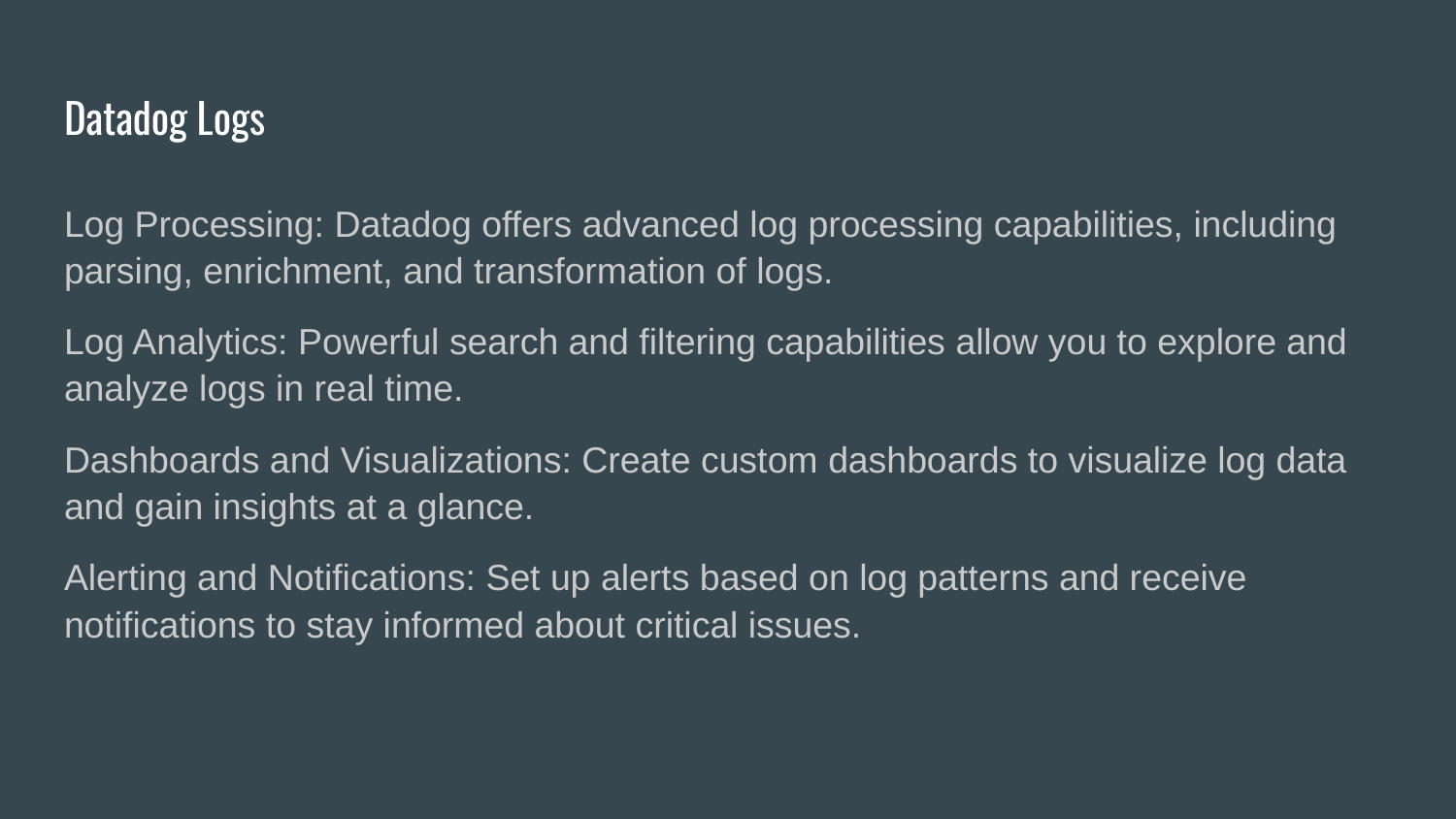

# Datadog Logs
Log Processing: Datadog offers advanced log processing capabilities, including parsing, enrichment, and transformation of logs.
Log Analytics: Powerful search and filtering capabilities allow you to explore and analyze logs in real time.
Dashboards and Visualizations: Create custom dashboards to visualize log data and gain insights at a glance.
Alerting and Notifications: Set up alerts based on log patterns and receive notifications to stay informed about critical issues.